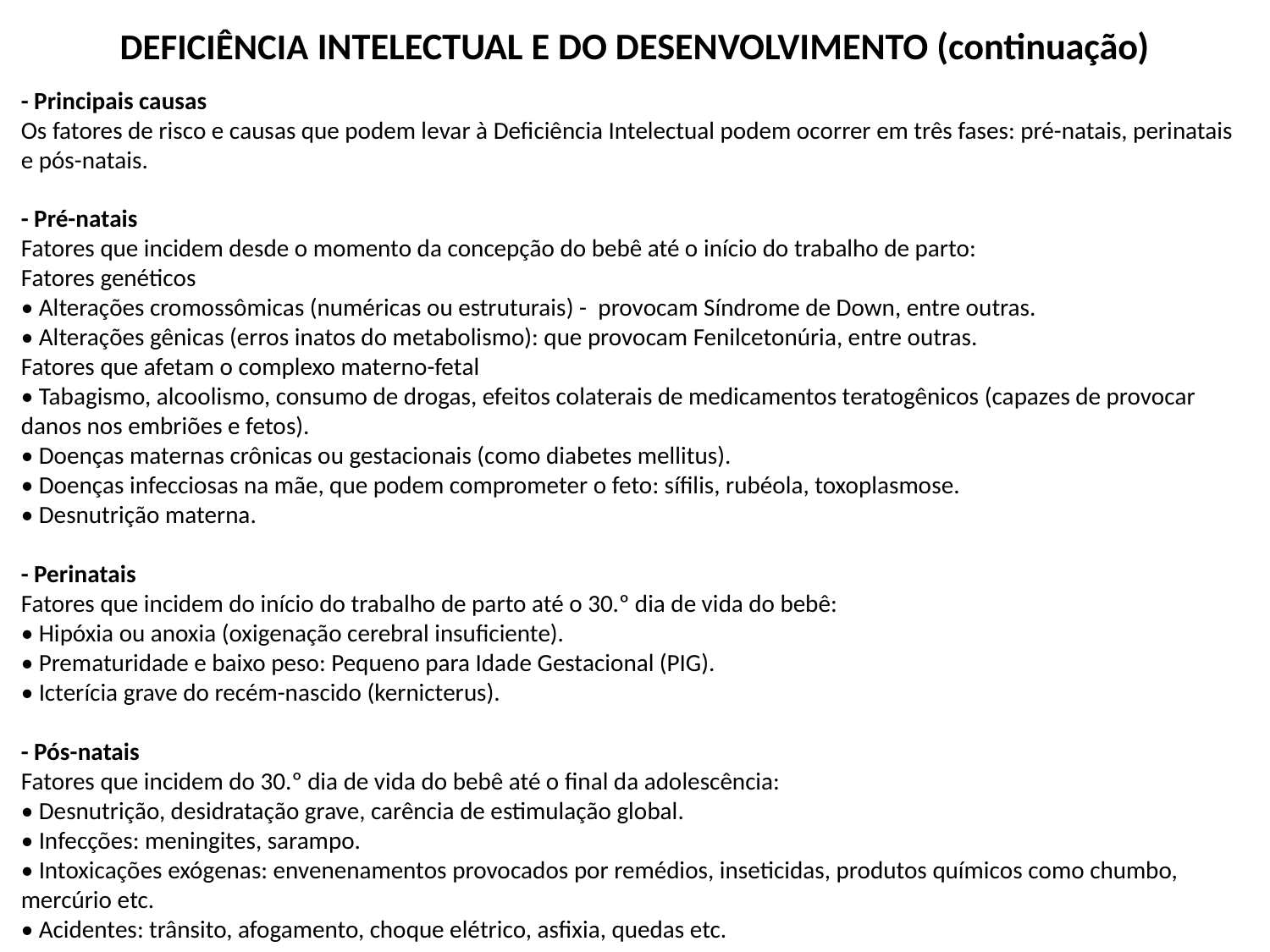

DEFICIÊNCIA INTELECTUAL E DO DESENVOLVIMENTO (continuação)
- Principais causas
Os fatores de risco e causas que podem levar à Deficiência Intelectual podem ocorrer em três fases: pré-natais, perinatais  e pós-natais.
- Pré-natais
Fatores que incidem desde o momento da concepção do bebê até o início do trabalho de parto:
Fatores genéticos 
• Alterações cromossômicas (numéricas ou estruturais) -  provocam Síndrome de Down, entre outras. 
• Alterações gênicas (erros inatos do metabolismo): que provocam Fenilcetonúria, entre outras.
Fatores que afetam o complexo materno-fetal 
• Tabagismo, alcoolismo, consumo de drogas, efeitos colaterais de medicamentos teratogênicos (capazes de provocar danos nos embriões e fetos).
• Doenças maternas crônicas ou gestacionais (como diabetes mellitus).
• Doenças infecciosas na mãe, que podem comprometer o feto: sífilis, rubéola, toxoplasmose.
• Desnutrição materna.

- Perinatais
Fatores que incidem do início do trabalho de parto até o 30.º dia de vida do bebê:
• Hipóxia ou anoxia (oxigenação cerebral insuficiente).
• Prematuridade e baixo peso: Pequeno para Idade Gestacional (PIG).
• Icterícia grave do recém-nascido (kernicterus).
- Pós-natais
Fatores que incidem do 30.º dia de vida do bebê até o final da adolescência:
• Desnutrição, desidratação grave, carência de estimulação global.
• Infecções: meningites, sarampo.
• Intoxicações exógenas: envenenamentos provocados por remédios, inseticidas, produtos químicos como chumbo, mercúrio etc.
• Acidentes: trânsito, afogamento, choque elétrico, asfixia, quedas etc.